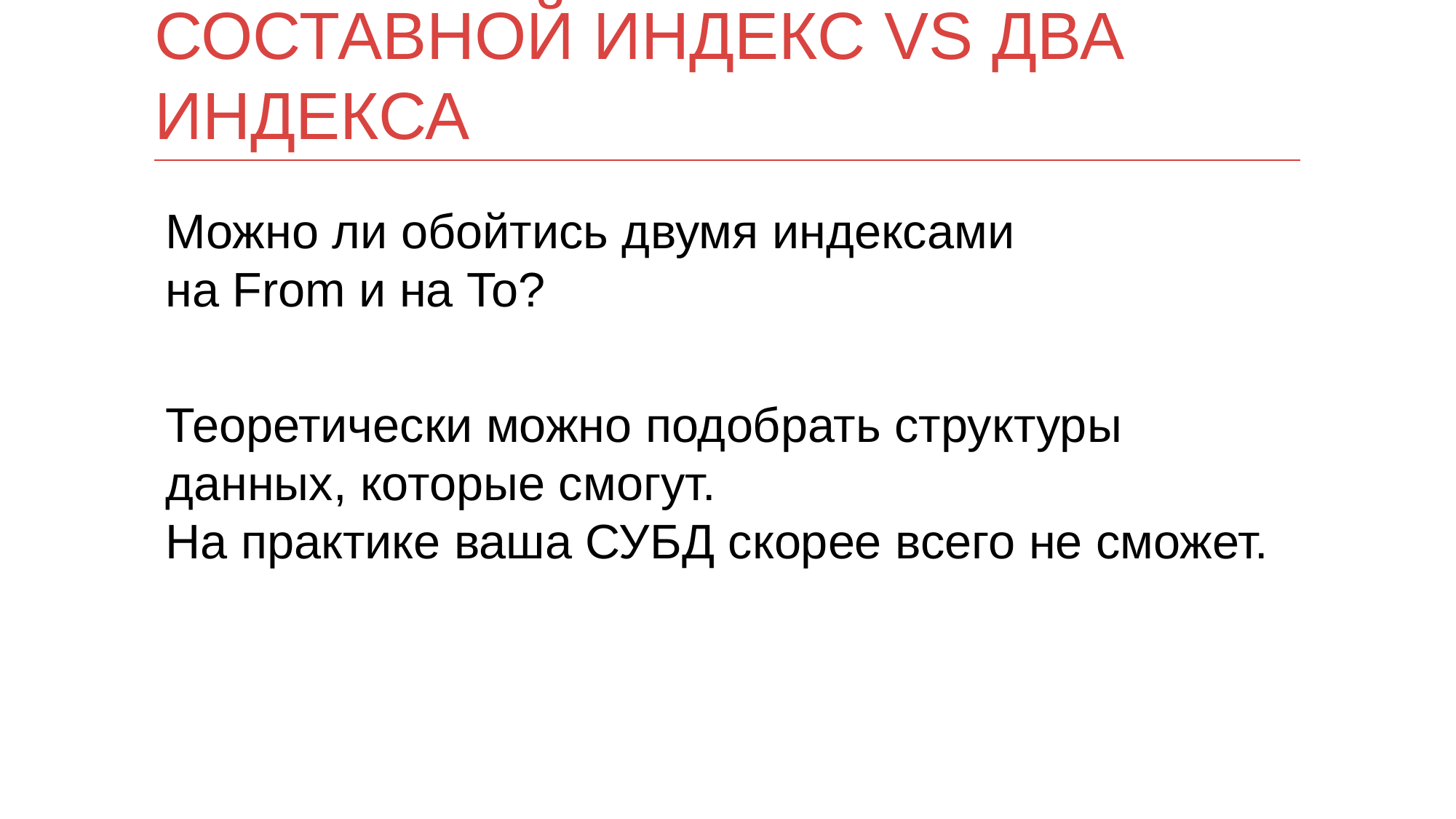

# Составной индекс vs Два индекса
Можно ли обойтись двумя индексами
на From и на To?

Теоретически можно подобрать структуры данных, которые смогут.
На практике ваша СУБД скорее всего не сможет.